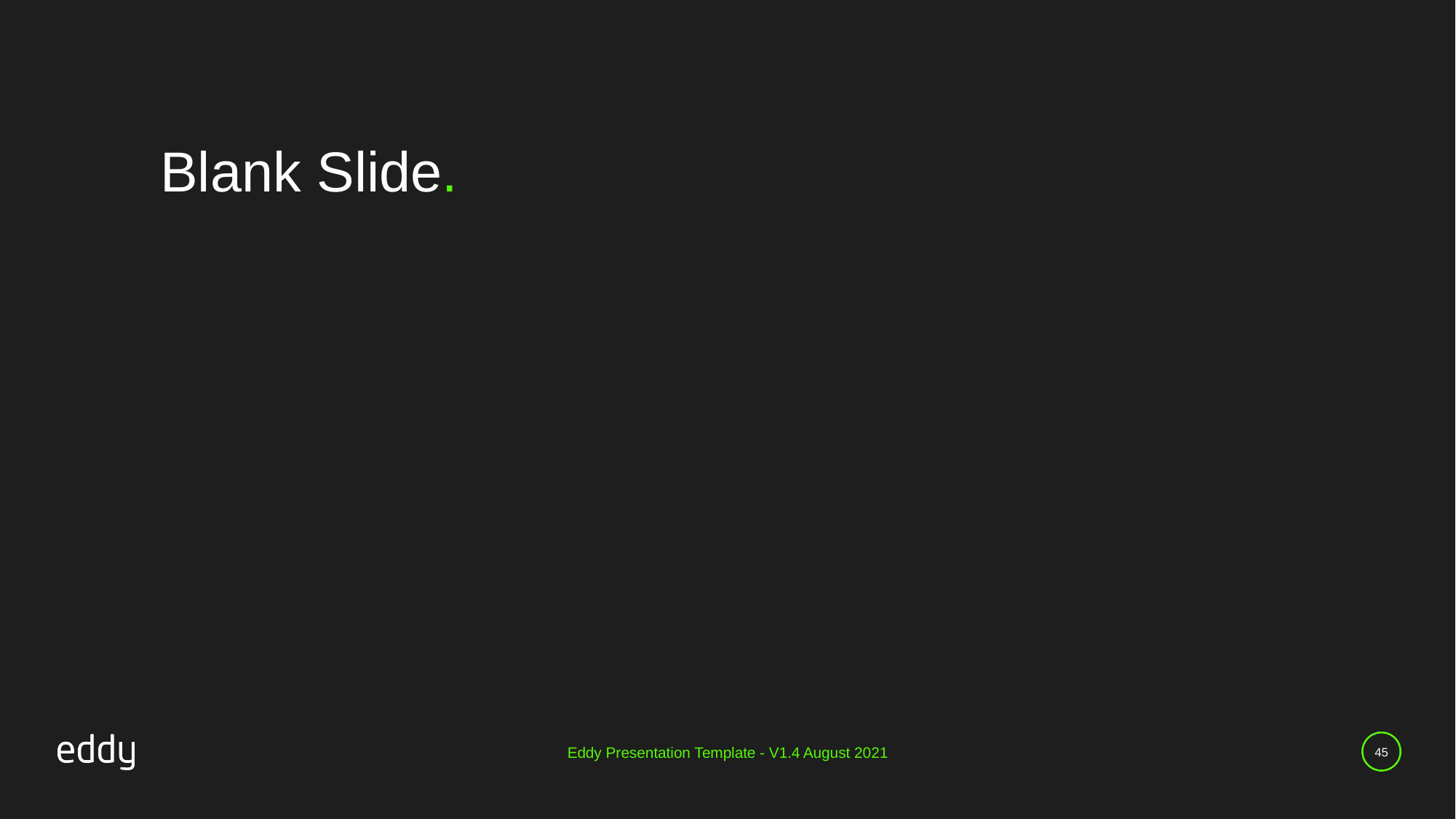

Blank Slide.
Eddy Presentation Template - V1.4 August 2021
45